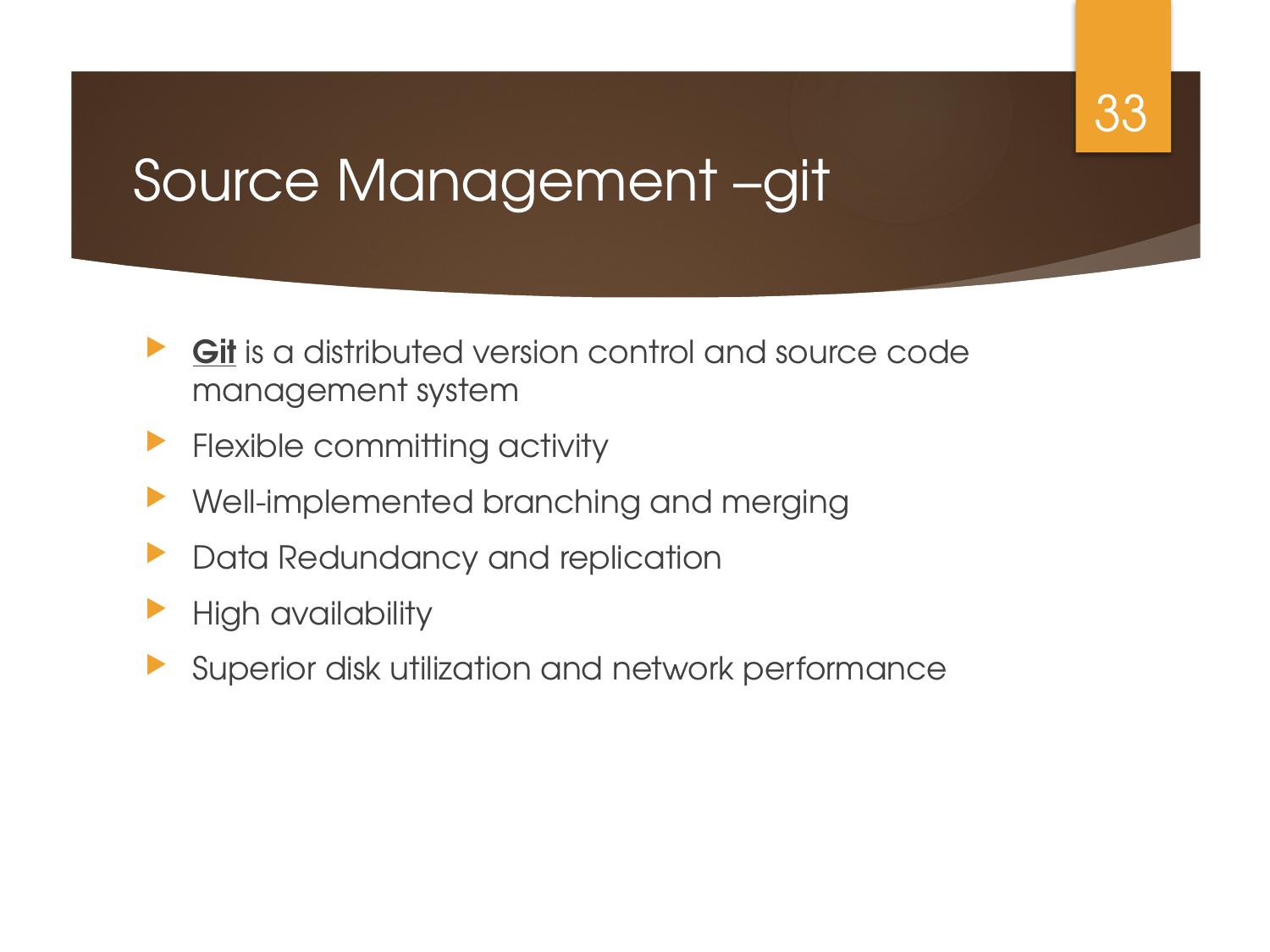

33
# Source Management –git
Git is a distributed version control and source code management system
Flexible committing activity
Well-implemented branching and merging
Data Redundancy and replication
High availability
Superior disk utilization and network performance